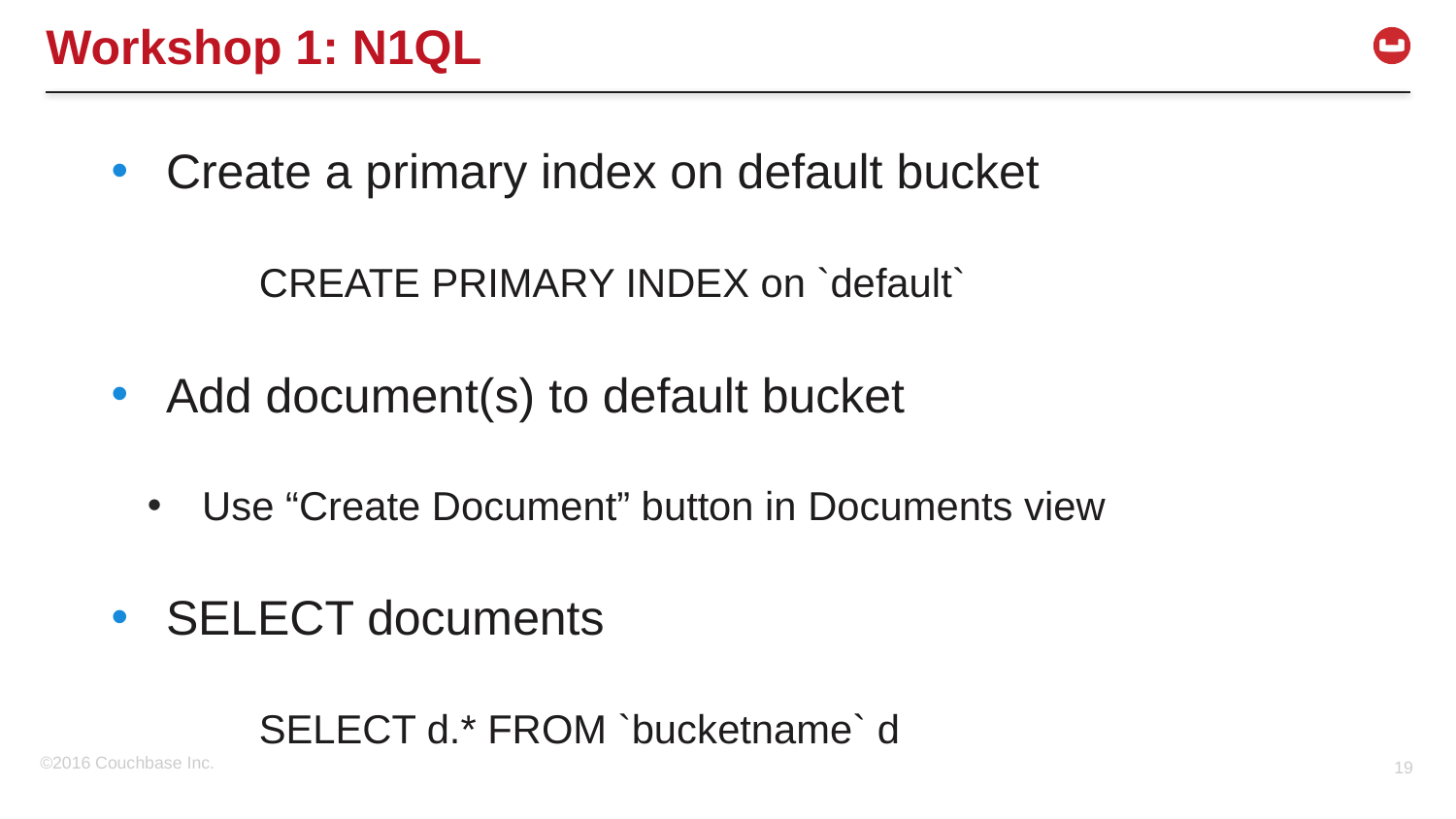

# Workshop 1: N1QL
Create a primary index on default bucket

          CREATE PRIMARY INDEX on `default`

Add document(s) to default bucket

Use “Create Document” button in Documents view

SELECT documents

          SELECT d.* FROM `bucketname` d